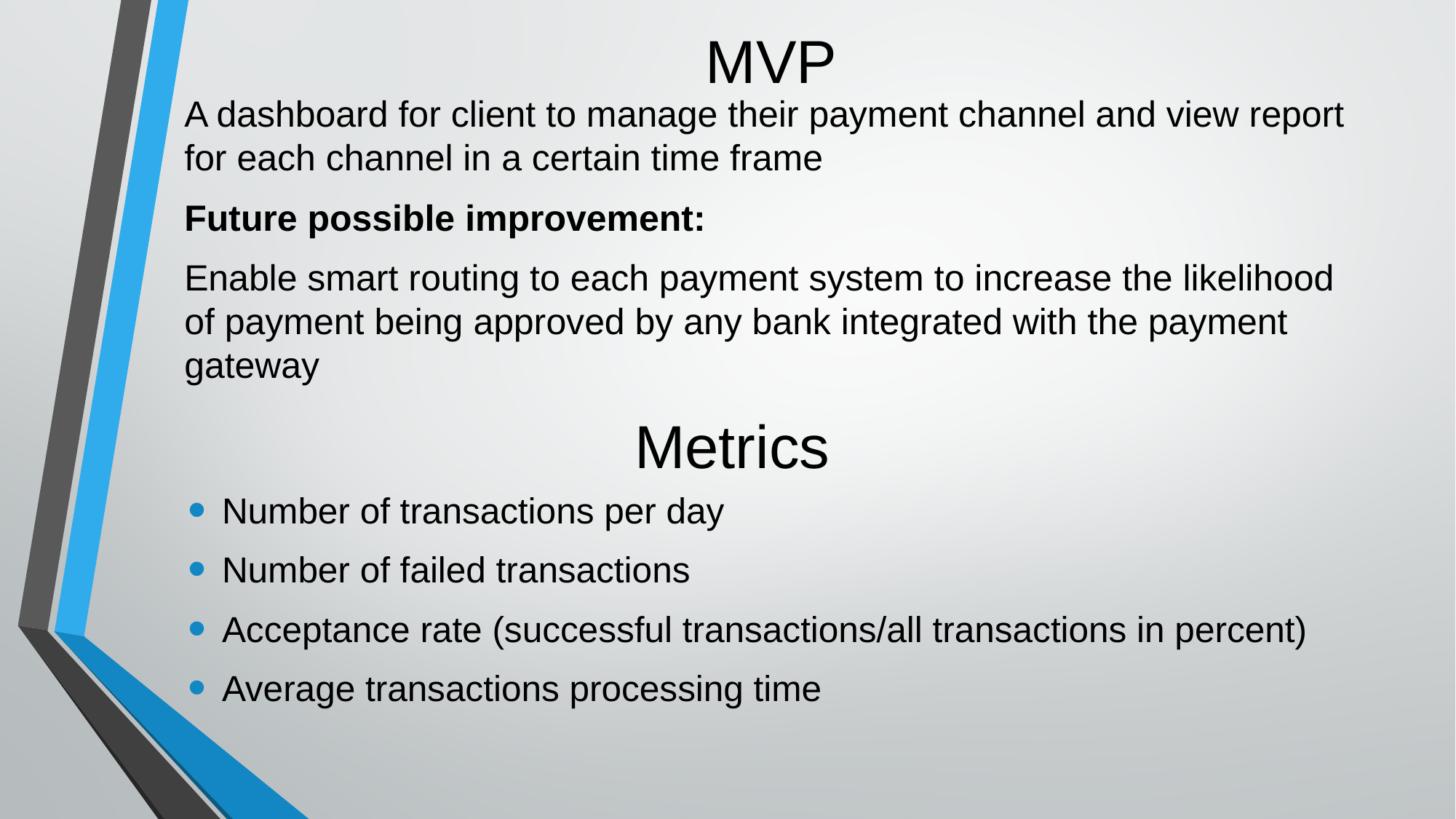

MVP
A dashboard for client to manage their payment channel and view report for each channel in a certain time frame
Future possible improvement:
Enable smart routing to each payment system to increase the likelihood of payment being approved by any bank integrated with the payment gateway
# Metrics
Number of transactions per day
Number of failed transactions
Acceptance rate (successful transactions/all transactions in percent)
Average transactions processing time